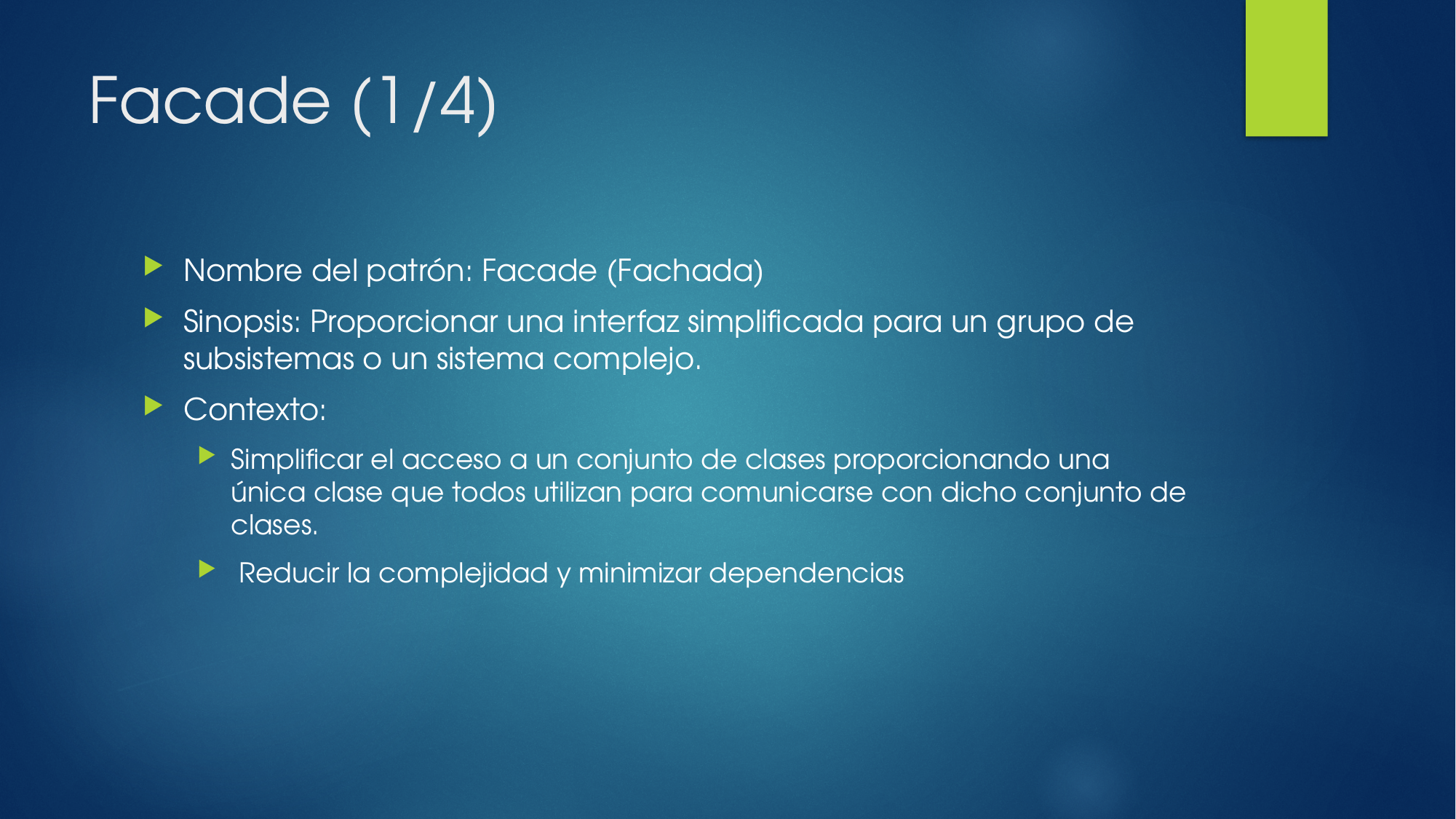

# Facade (1/4)
Nombre del patrón: Facade (Fachada)
Sinopsis: Proporcionar una interfaz simplificada para un grupo de subsistemas o un sistema complejo.
Contexto:
Simplificar el acceso a un conjunto de clases proporcionando una única clase que todos utilizan para comunicarse con dicho conjunto de clases.
 Reducir la complejidad y minimizar dependencias